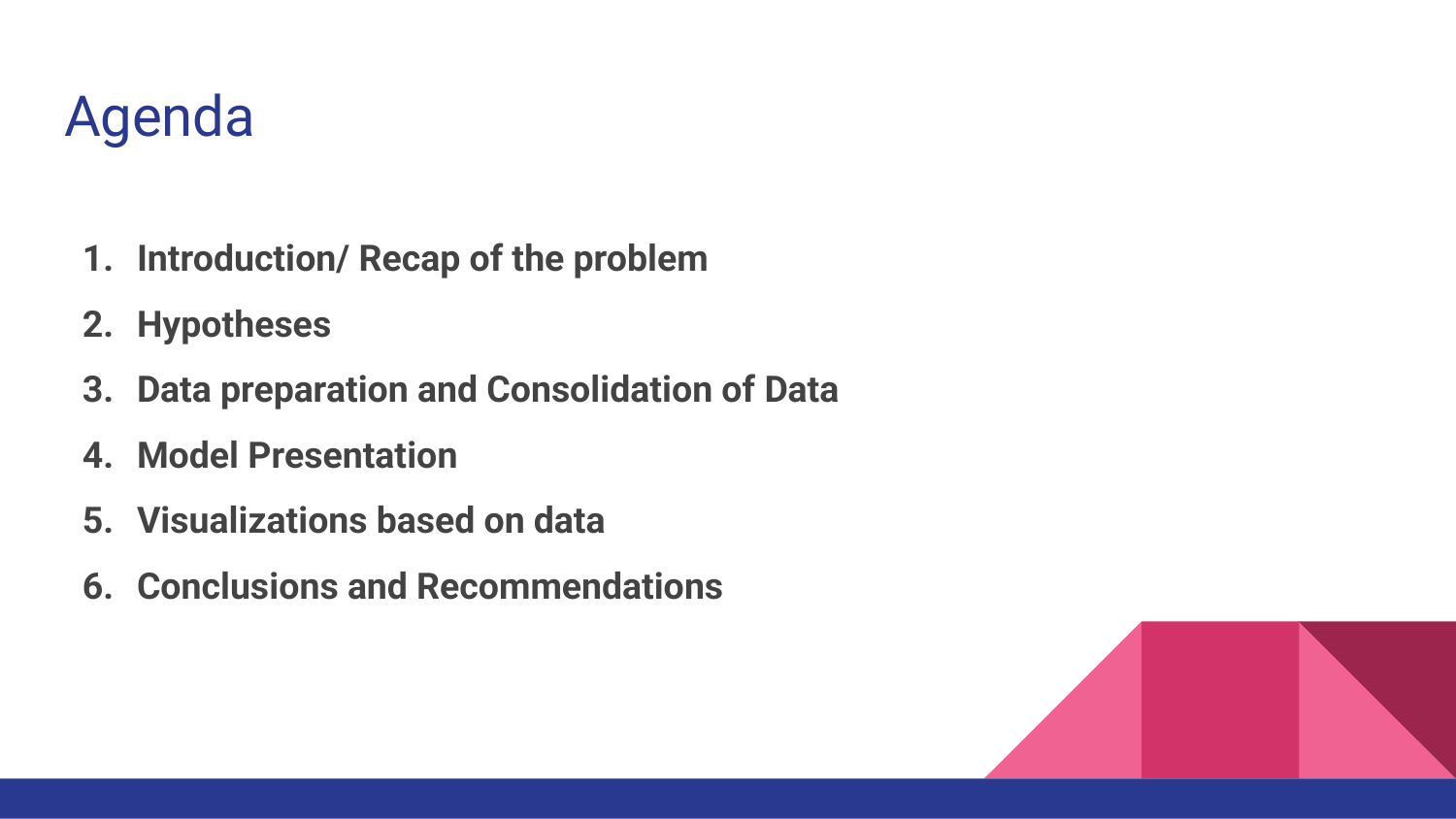

# Agenda
Introduction/ Recap of the problem
Hypotheses
Data preparation and Consolidation of Data
Model Presentation
Visualizations based on data
Conclusions and Recommendations